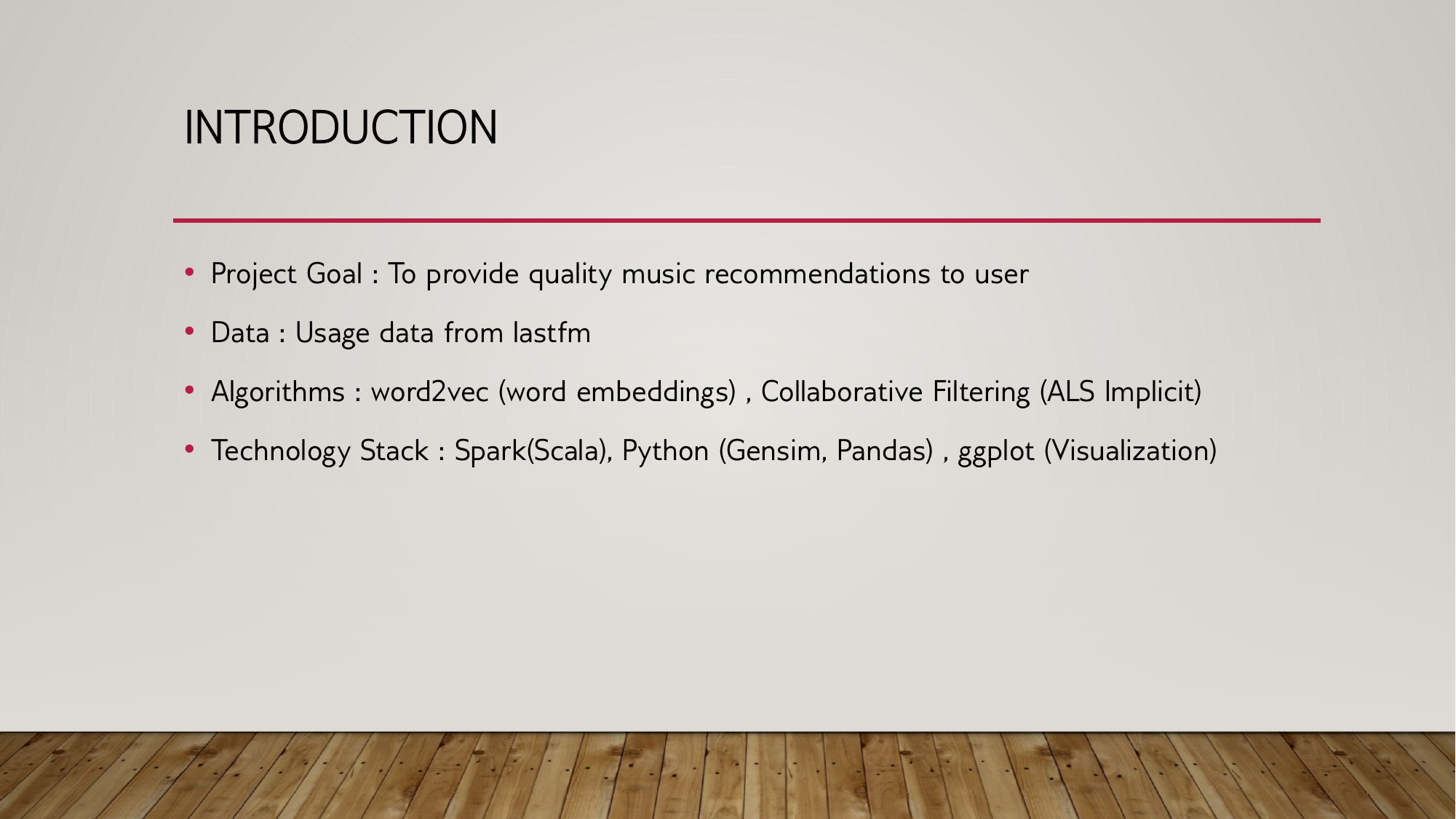

# INTRODUCTION
Project Goal : To provide quality music recommendations to user
Data : Usage data from lastfm
Algorithms : word2vec (word embeddings) , Collaborative Filtering (ALS Implicit)
Technology Stack : Spark(Scala), Python (Gensim, Pandas) , ggplot (Visualization)